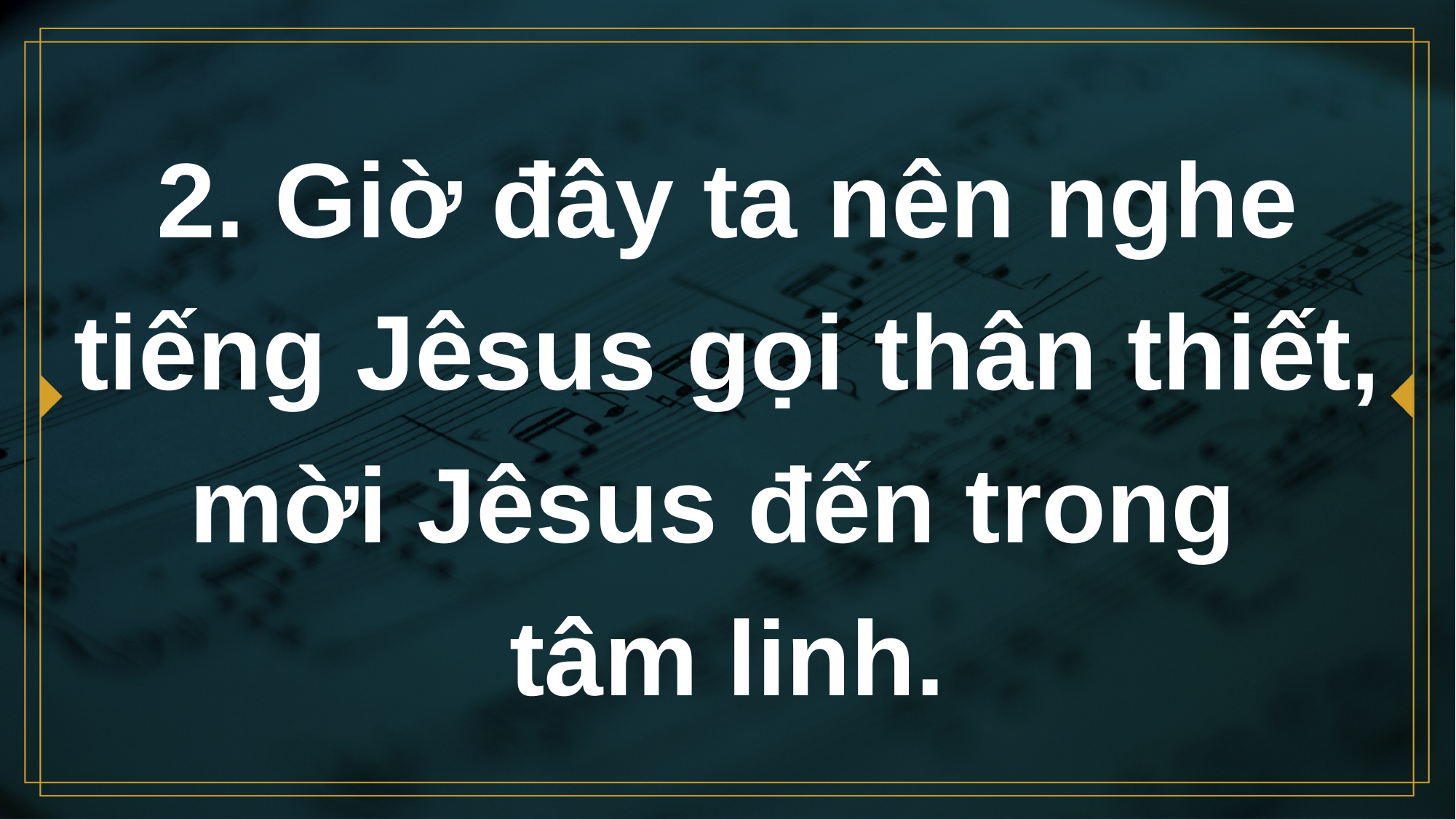

# 2. Giờ đây ta nên nghe tiếng Jêsus gọi thân thiết, mời Jêsus đến trong tâm linh.